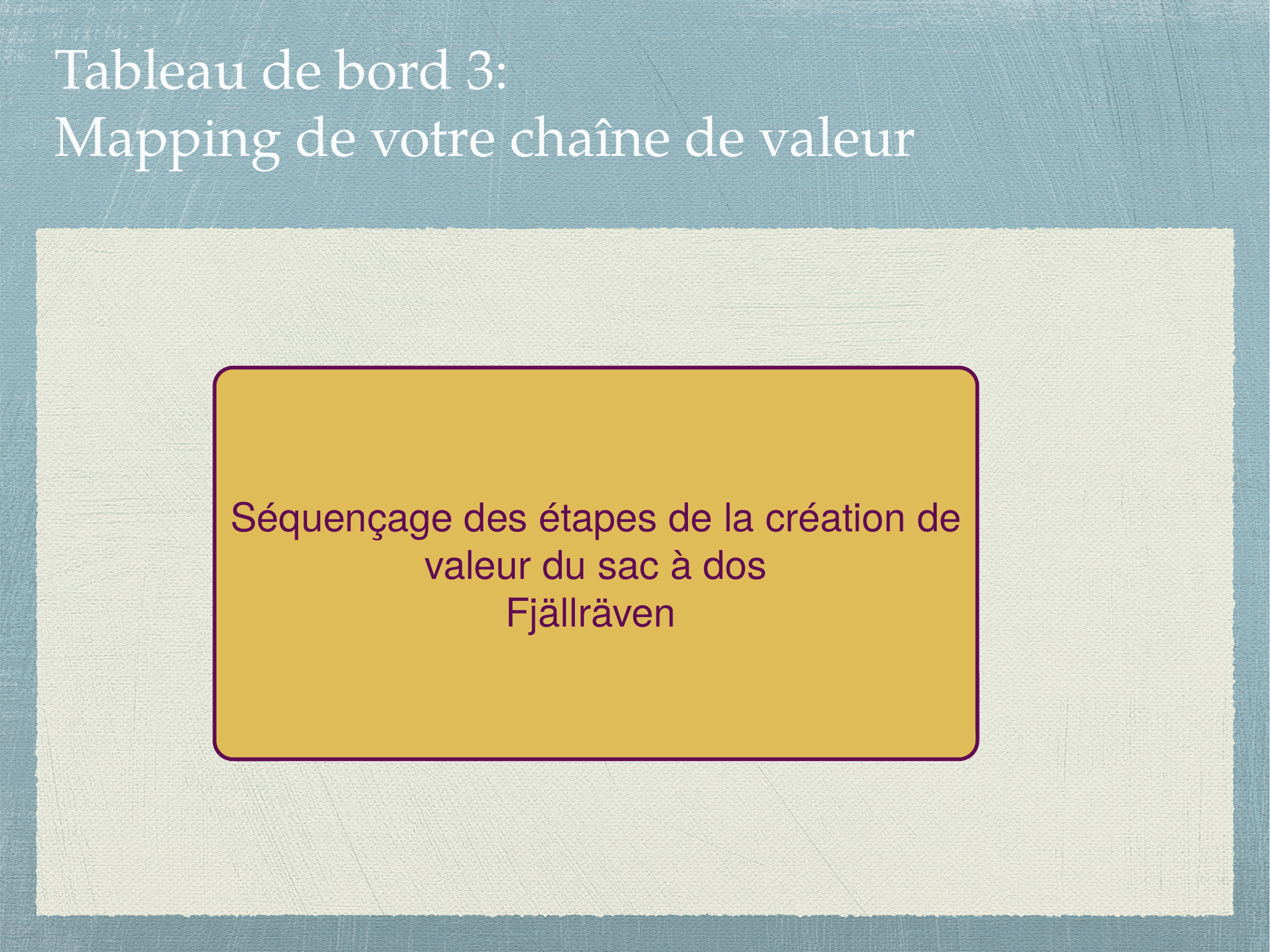

# Tableau de bord 3:
Mapping de votre chaîne de valeur

Séquençage des étapes de la création de valeur du sac à dos
Fjällräven